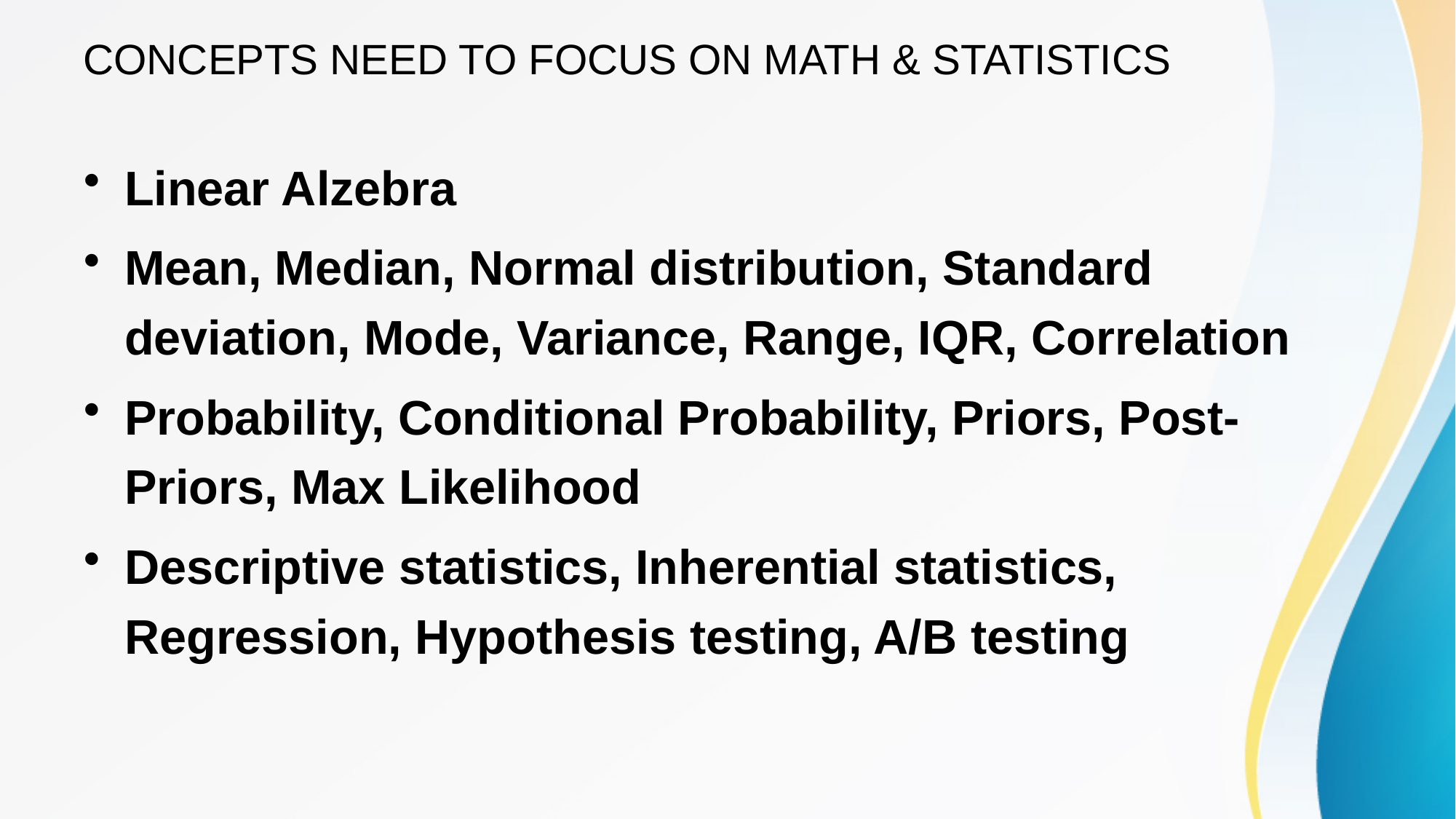

# CONCEPTS NEED TO FOCUS ON MATH & STATISTICS
Linear Alzebra
Mean, Median, Normal distribution, Standard deviation, Mode, Variance, Range, IQR, Correlation
Probability, Conditional Probability, Priors, Post-Priors, Max Likelihood
Descriptive statistics, Inherential statistics, Regression, Hypothesis testing, A/B testing